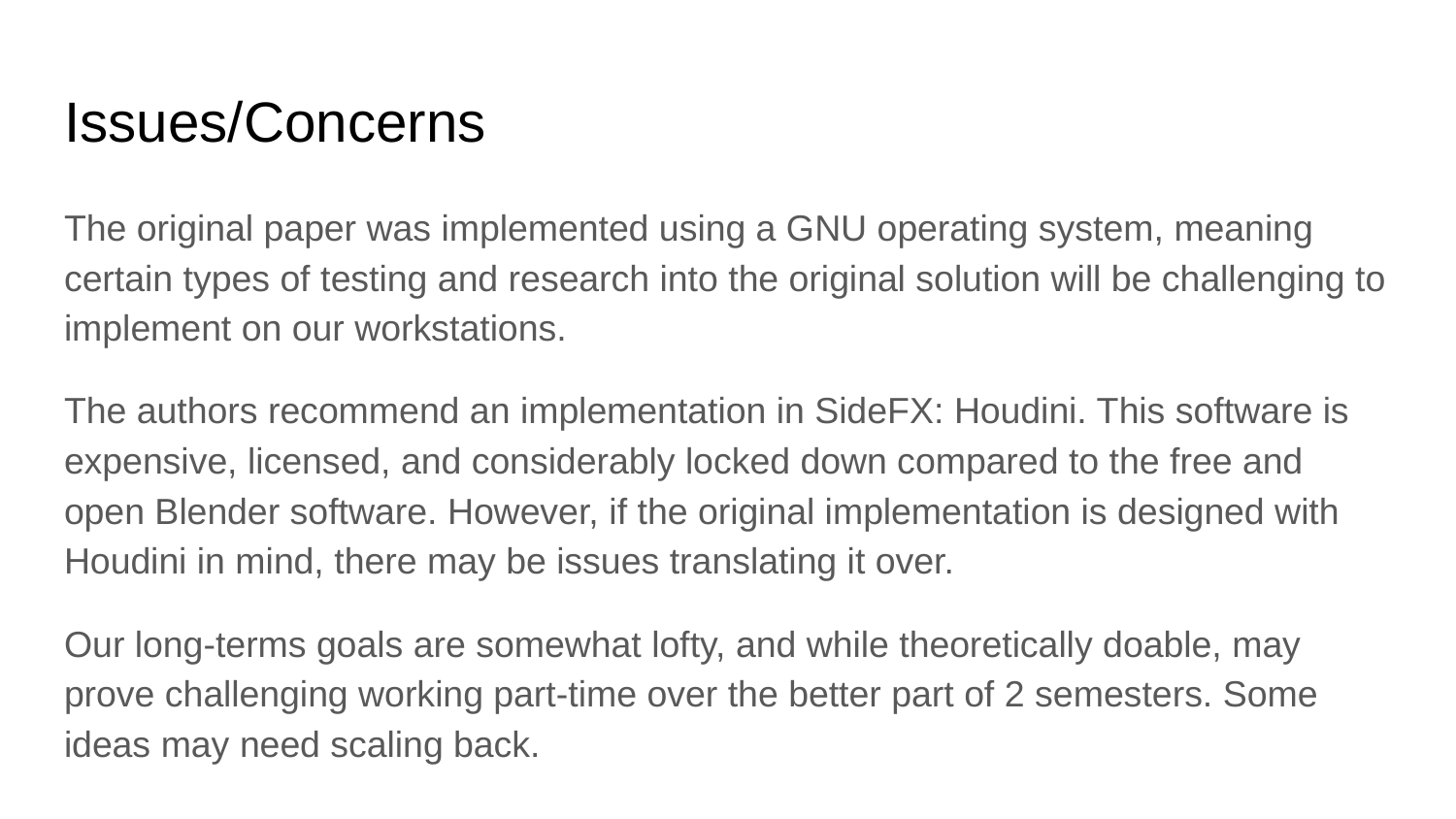

# Issues/Concerns
The original paper was implemented using a GNU operating system, meaning certain types of testing and research into the original solution will be challenging to implement on our workstations.
The authors recommend an implementation in SideFX: Houdini. This software is expensive, licensed, and considerably locked down compared to the free and open Blender software. However, if the original implementation is designed with Houdini in mind, there may be issues translating it over.
Our long-terms goals are somewhat lofty, and while theoretically doable, may prove challenging working part-time over the better part of 2 semesters. Some ideas may need scaling back.